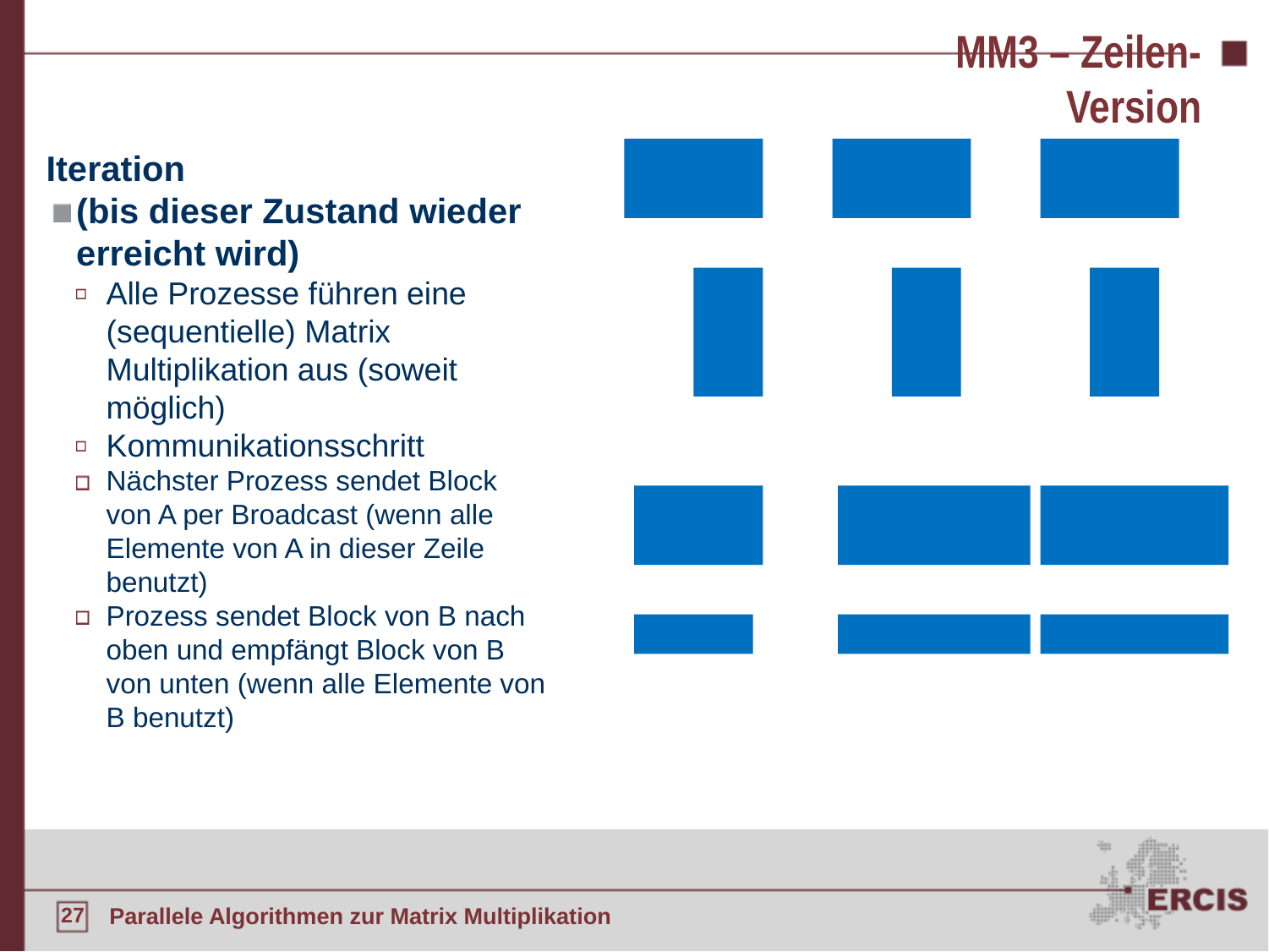

MM3 – Zeilen-Version
Iteration
(bis dieser Zustand wieder erreicht wird)
Alle Prozesse führen eine (sequentielle) Matrix Multiplikation aus (soweit möglich)
Kommunikationsschritt
Nächster Prozess sendet Block von A per Broadcast (wenn alle Elemente von A in dieser Zeile benutzt)
Prozess sendet Block von B nach oben und empfängt Block von B von unten (wenn alle Elemente von B benutzt)